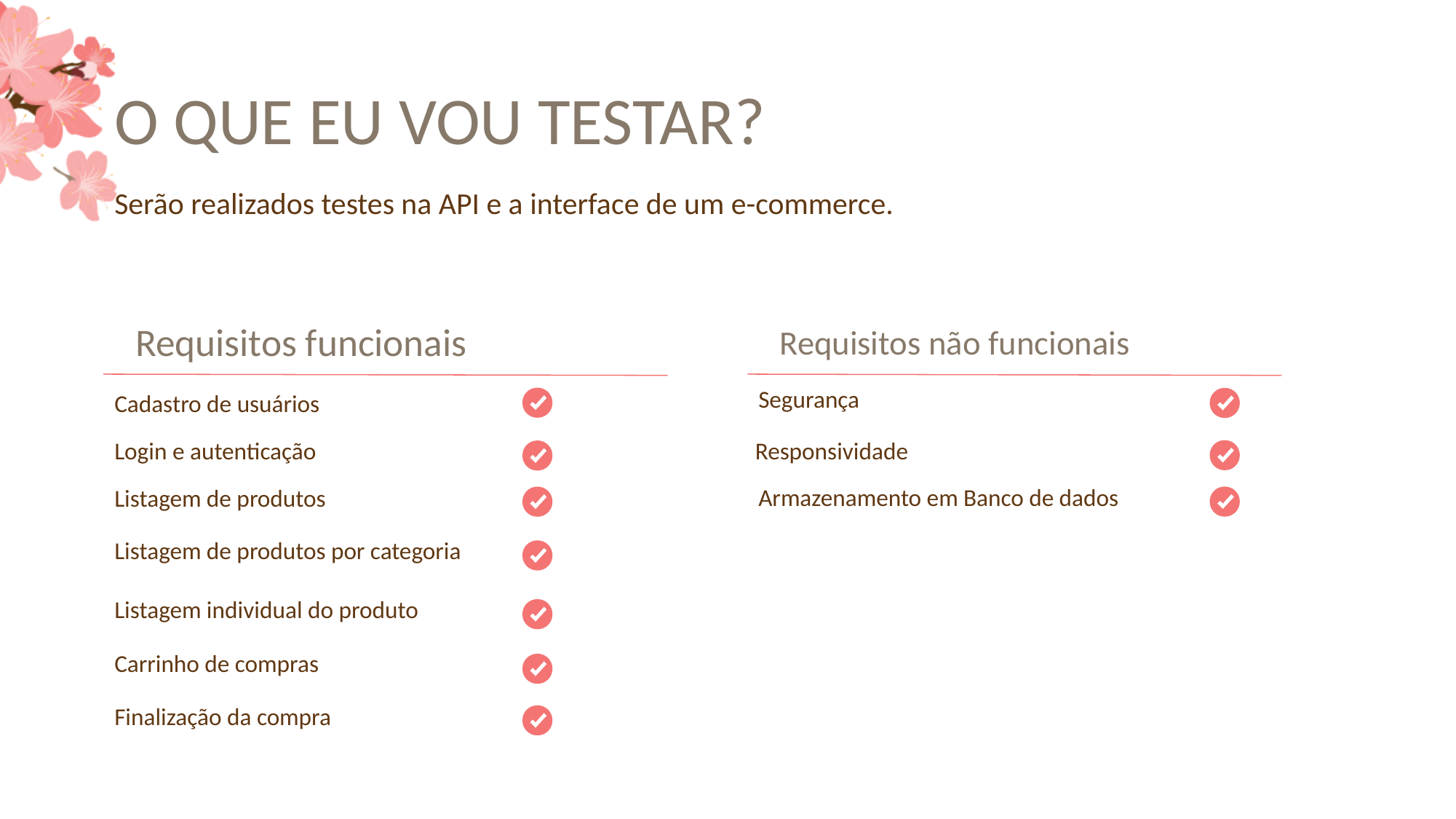

# O QUE EU VOU TESTAR?
Serão realizados testes na API e a interface de um e-commerce.
Requisitos funcionais
Requisitos não funcionais
Segurança
Cadastro de usuários

Login e autenticação
Responsividade

Armazenamento em Banco de dados
Listagem de produtos

Listagem de produtos por categoria

Listagem individual do produto

Carrinho de compras

Finalização da compra